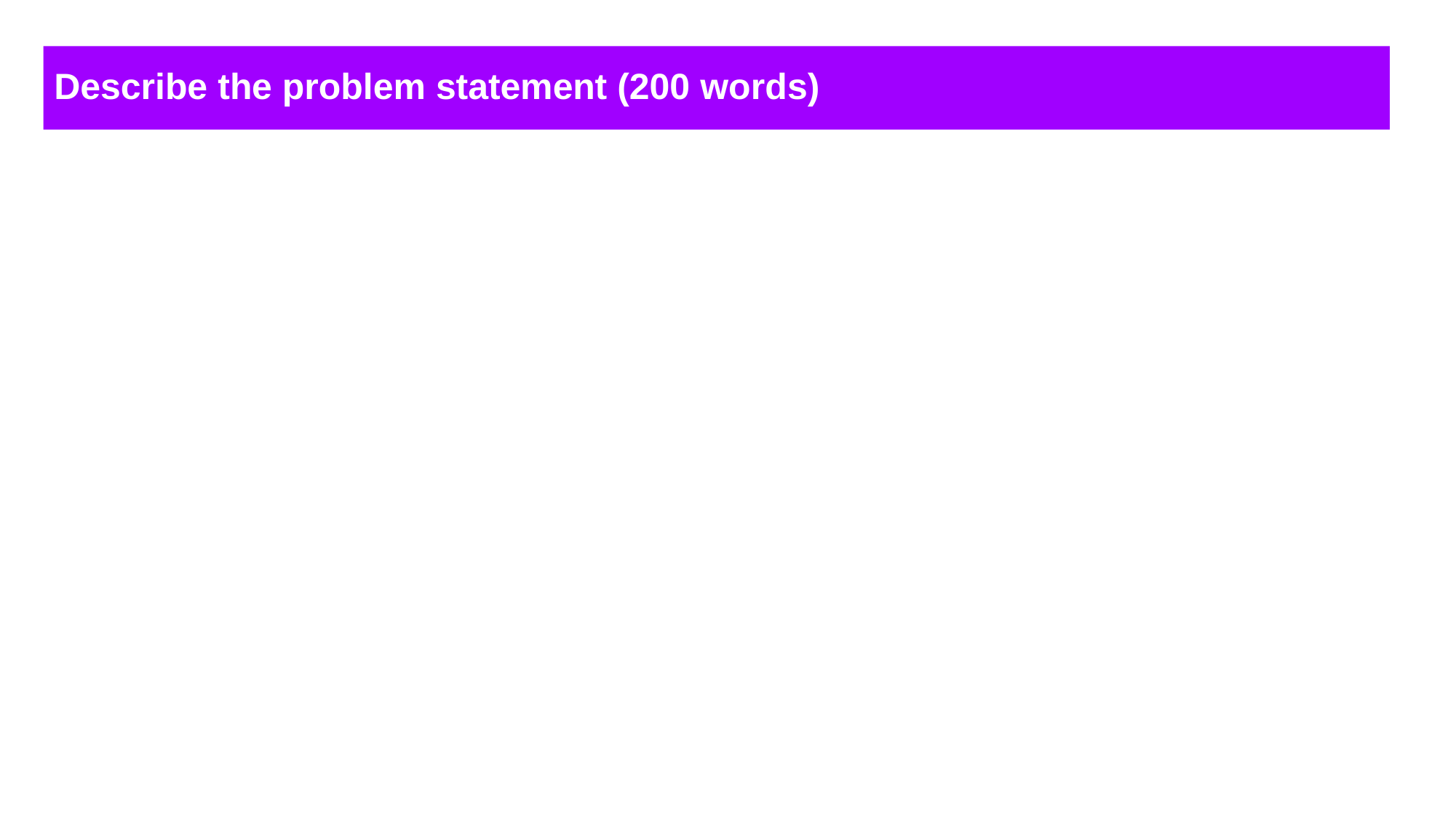

# Describe the problem statement (200 words)